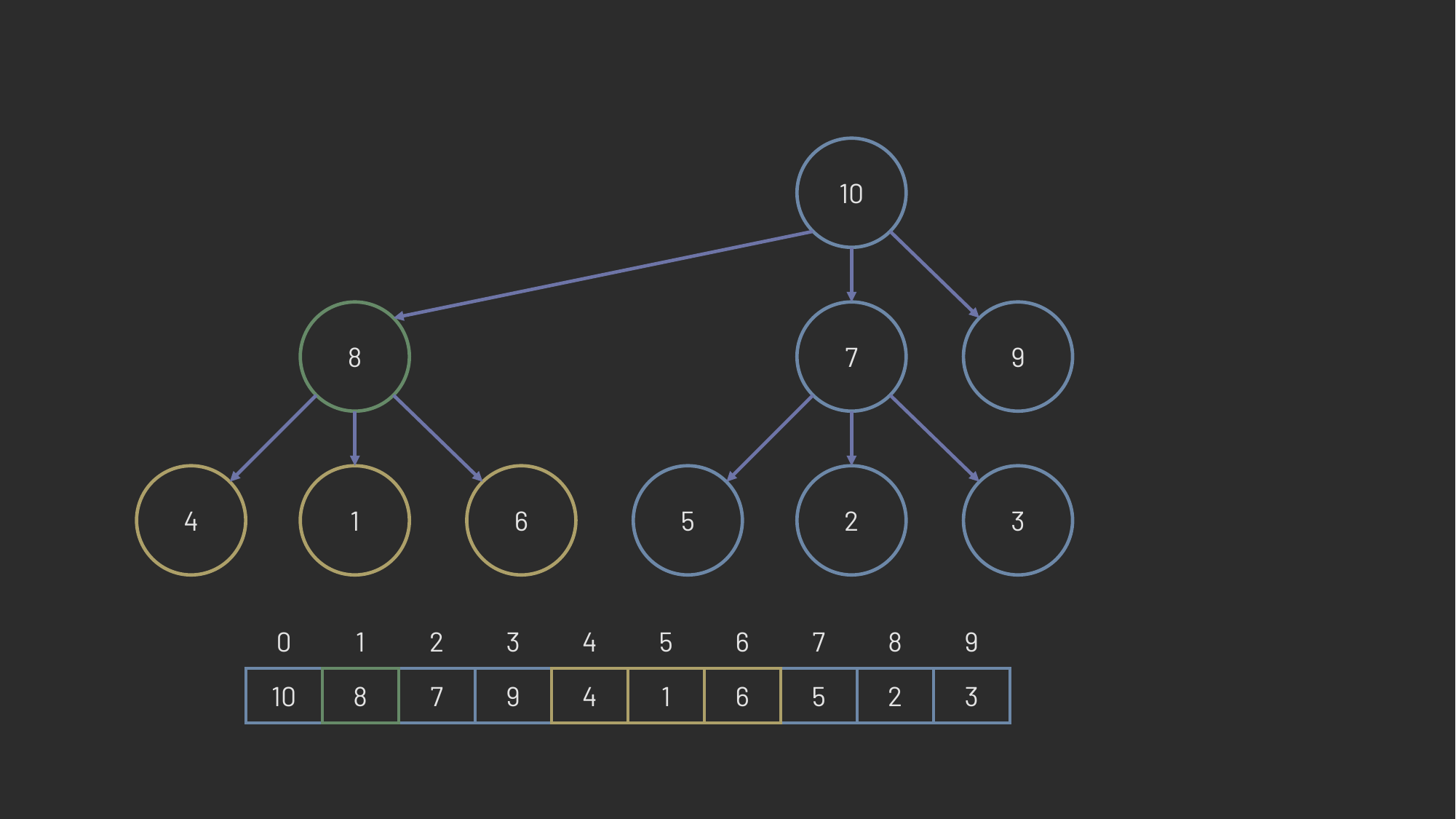

10
8
7
9
4
1
6
5
2
3
| 0 | 1 | 2 | 3 | 4 | 5 | 6 | 7 | 8 | 9 |
| --- | --- | --- | --- | --- | --- | --- | --- | --- | --- |
| 10 | 8 | 7 | 9 | 4 | 1 | 6 | 5 | 2 | 3 |